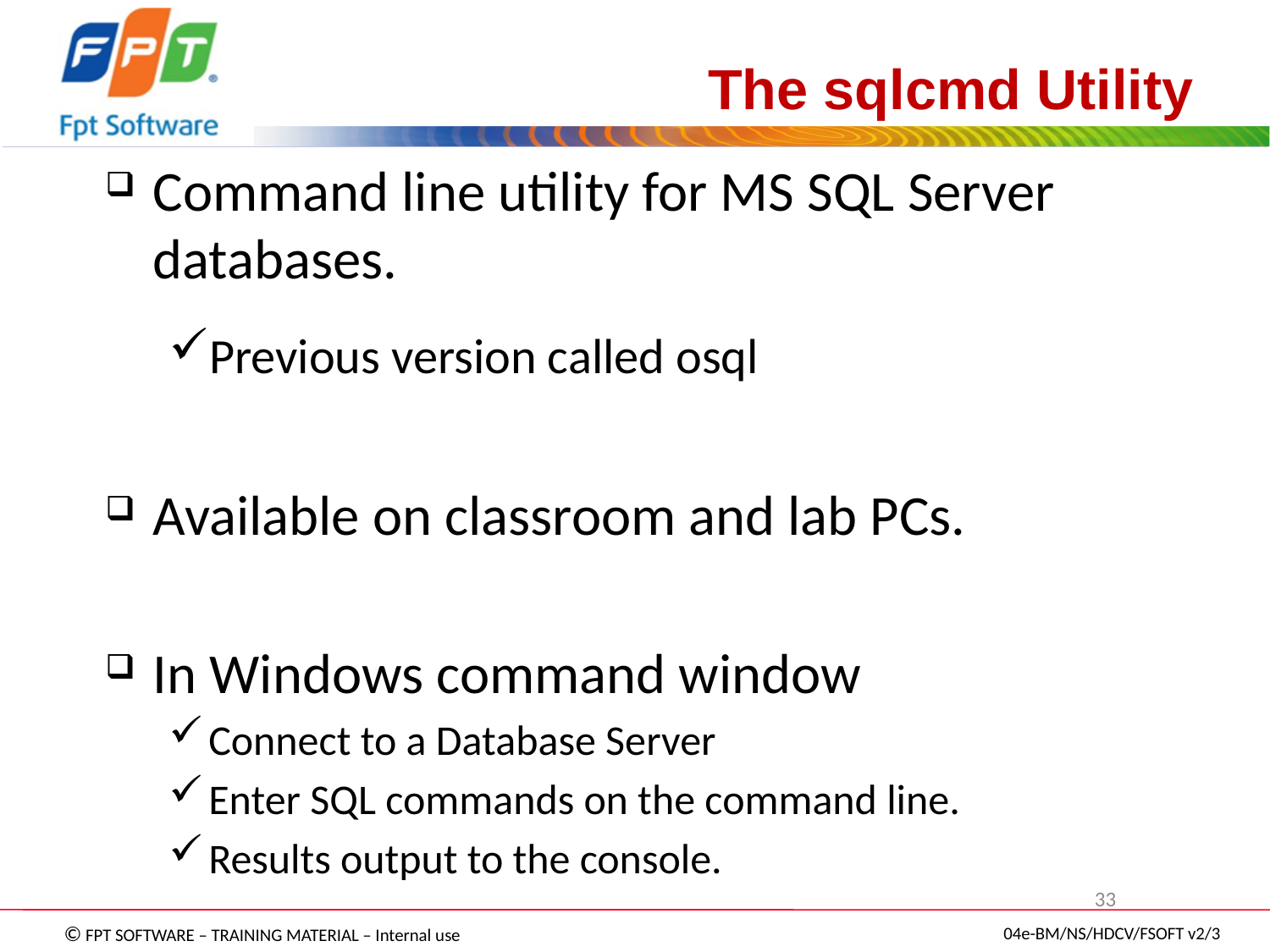

# The sqlcmd Utility
Command line utility for MS SQL Server databases.

Previous version called osql

Available on classroom and lab PCs.

In Windows command window
Connect to a Database Server
Enter SQL commands on the command line.
Results output to the console.
33